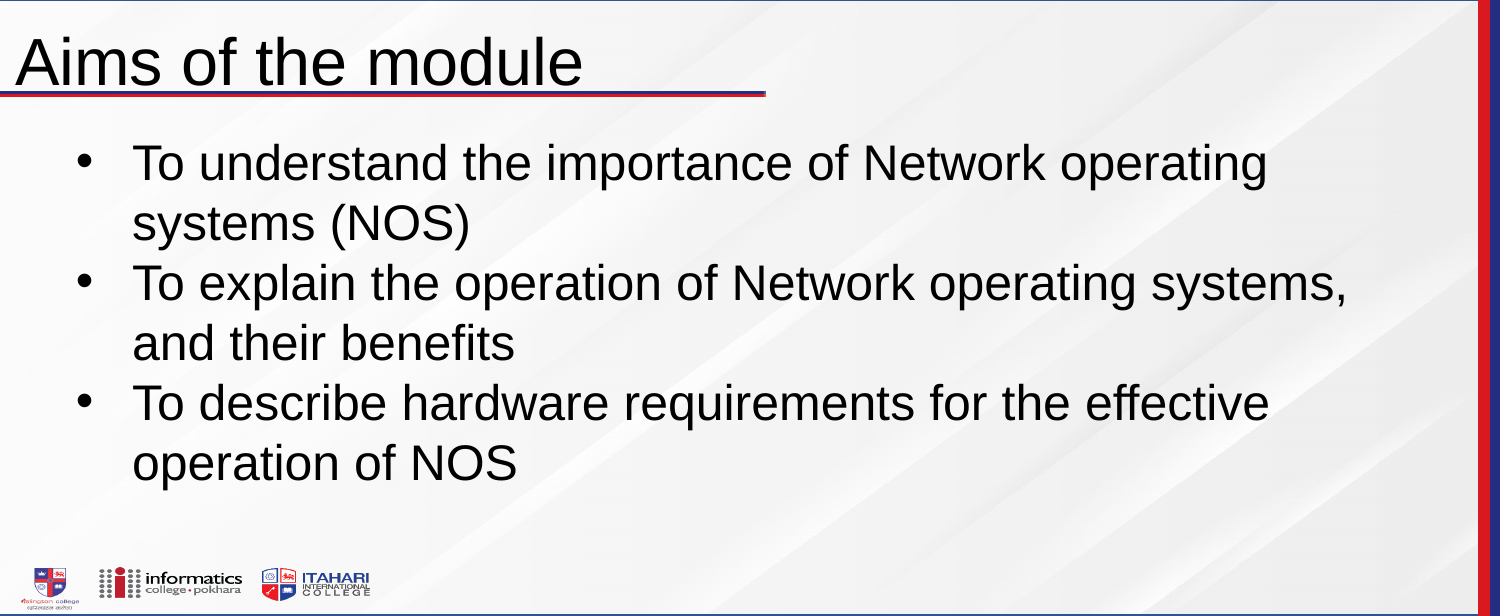

Aims of the module
To understand the importance of Network operating systems (NOS)
To explain the operation of Network operating systems, and their benefits
To describe hardware requirements for the effective operation of NOS